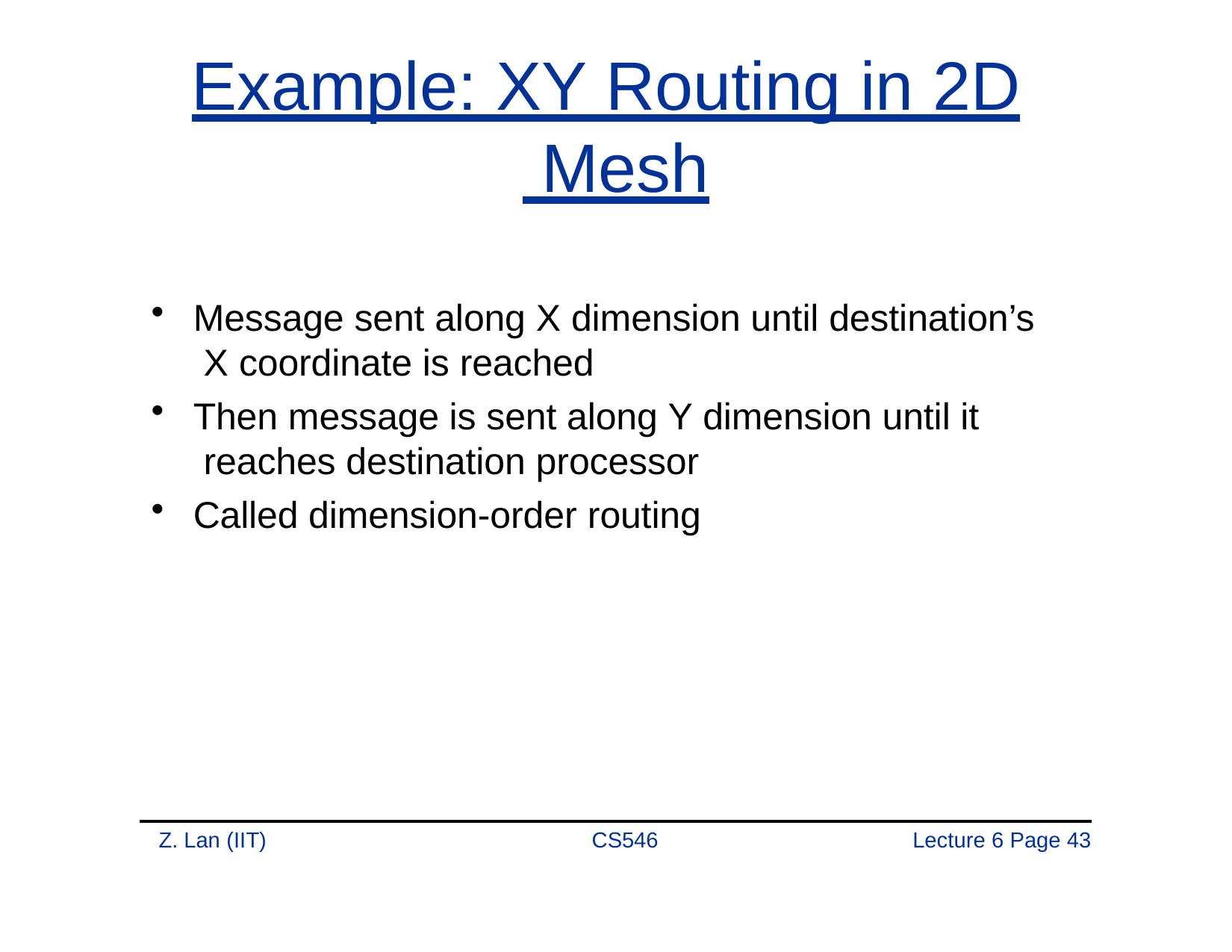

# Example: XY Routing in 2D  Mesh
Message sent along X dimension until destination’s  X coordinate is reached
Then message is sent along Y dimension until it  reaches destination processor
Called dimension-order routing

Z. Lan (IIT)
CS546
Lecture 6 Page 43